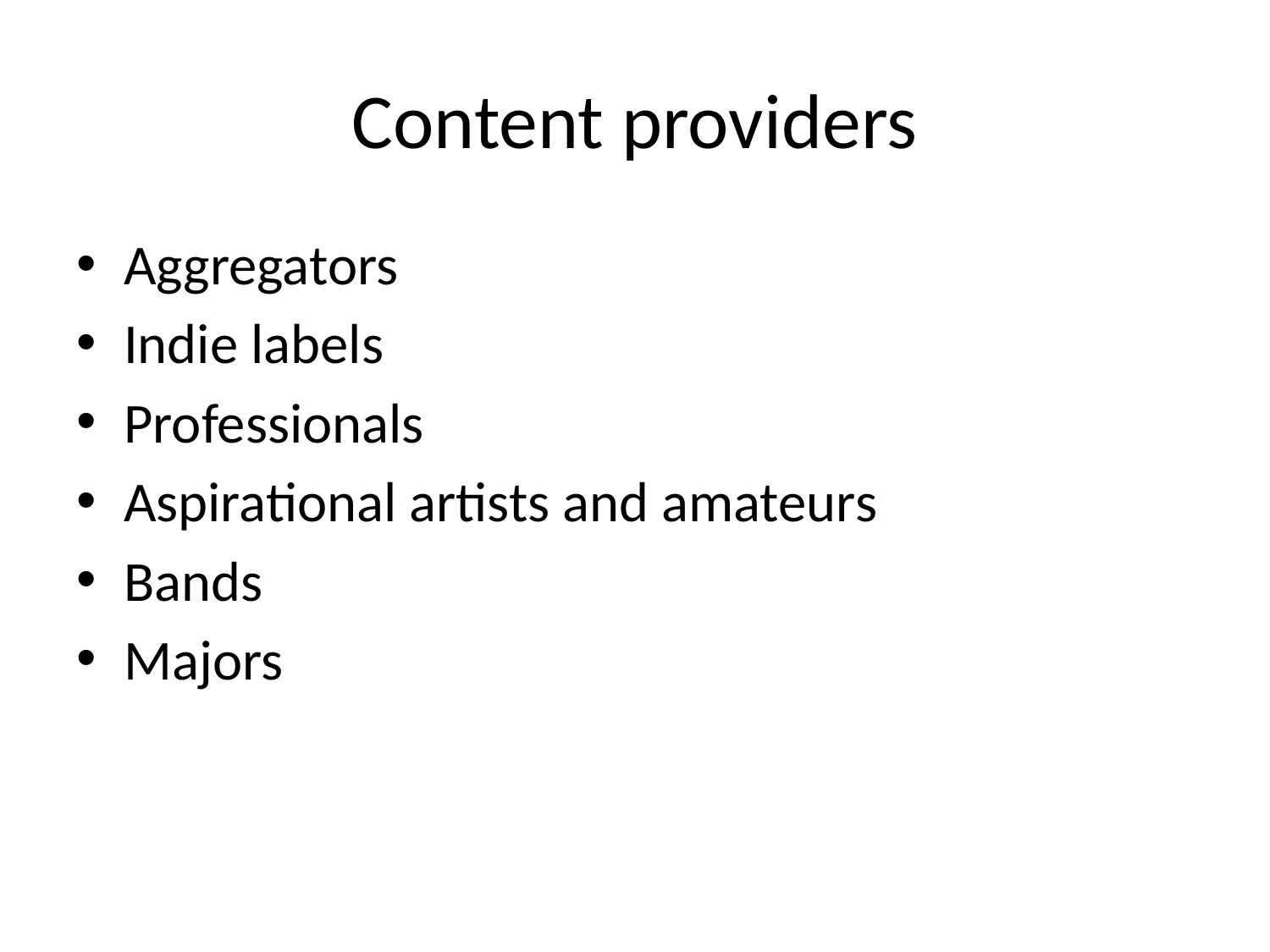

# Content providers
Aggregators
Indie labels
Professionals
Aspirational artists and amateurs
Bands
Majors